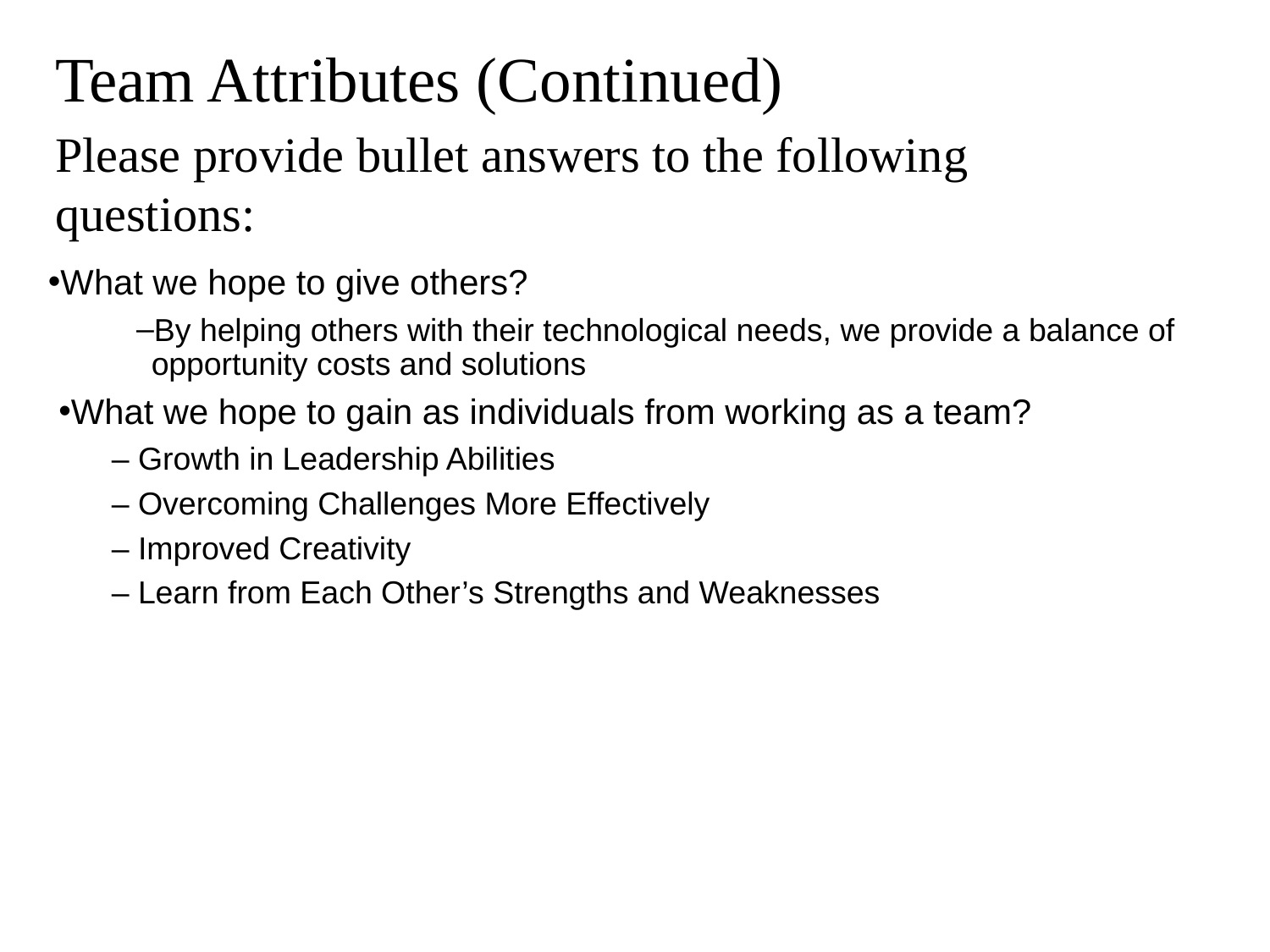

Team Attributes (Continued)
Please provide bullet answers to the following questions:
What we hope to give others?
By helping others with their technological needs, we provide a balance of opportunity costs and solutions
What we hope to gain as individuals from working as a team?
– Growth in Leadership Abilities
– Overcoming Challenges More Effectively
– Improved Creativity
– Learn from Each Other’s Strengths and Weaknesses